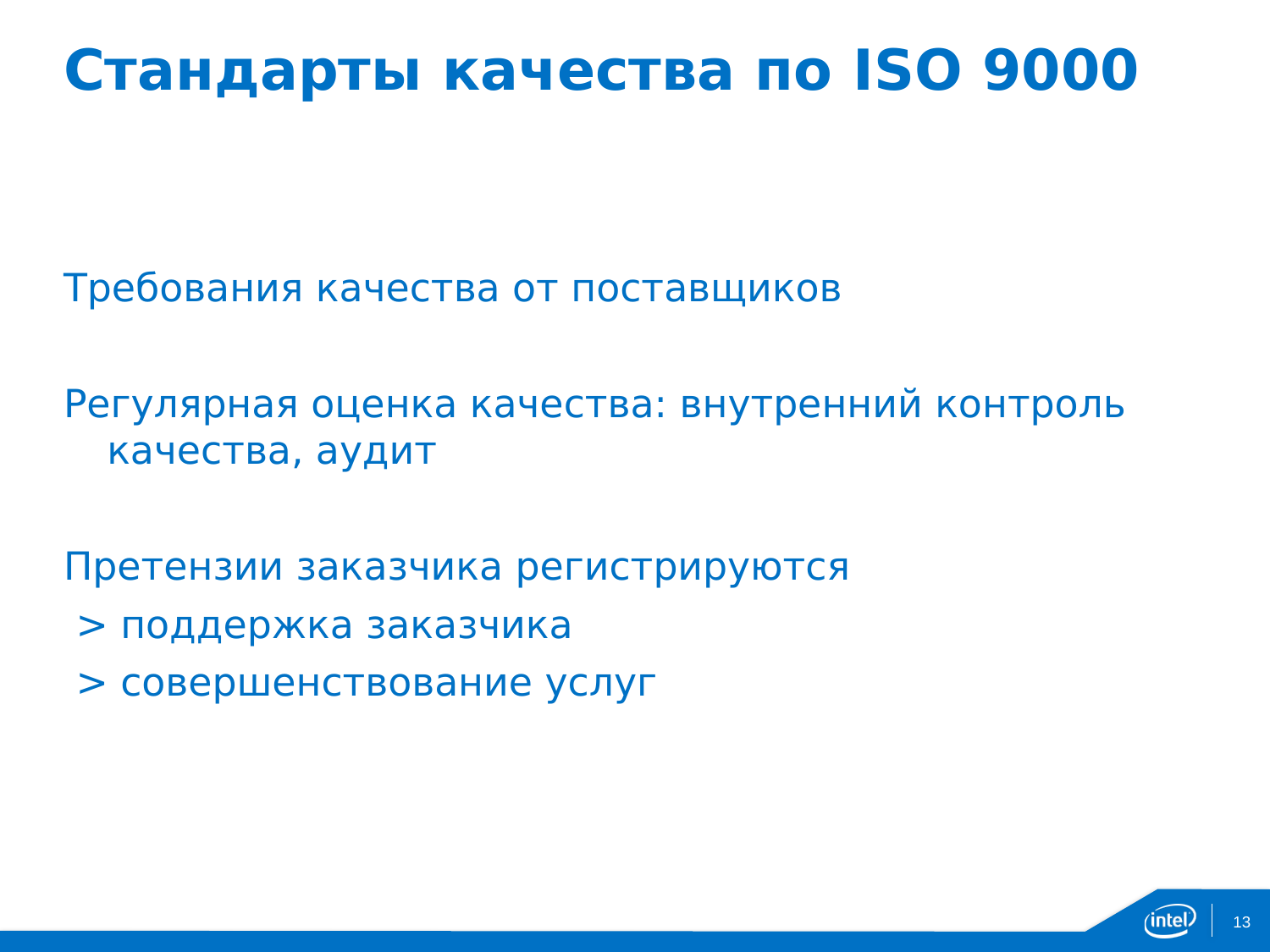

# Стандарты качества по ISO 9000
Требования качества от поставщиков

Регулярная оценка качества: внутренний контроль качества, аудит

Претензии заказчика регистрируются
 > поддержка заказчика
 > совершенствование услуг
13